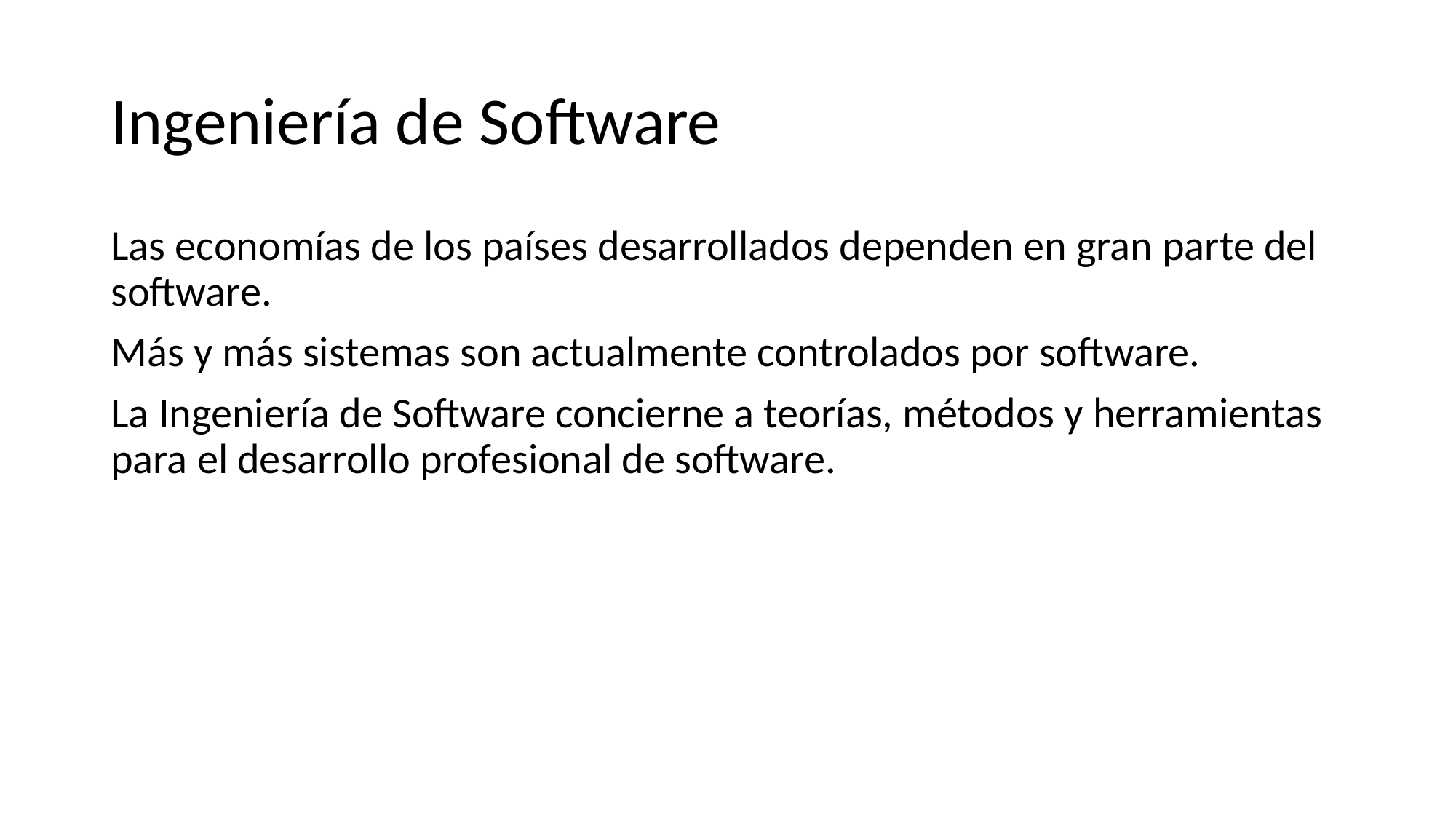

# Ingeniería de Software
Las economías de los países desarrollados dependen en gran parte del software.
Más y más sistemas son actualmente controlados por software.
La Ingeniería de Software concierne a teorías, métodos y herramientas para el desarrollo profesional de software.